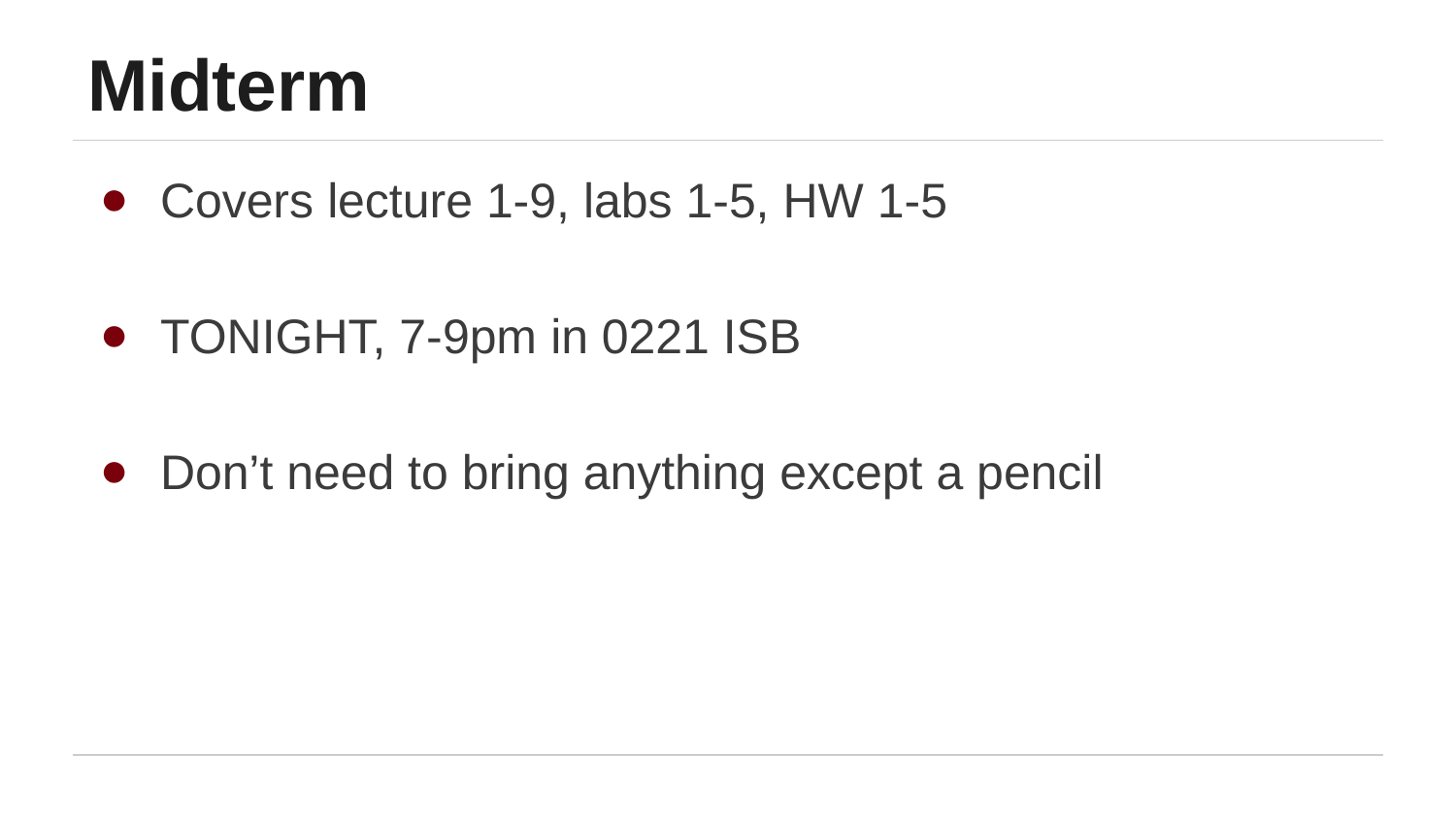

# Midterm
Covers lecture 1-9, labs 1-5, HW 1-5

TONIGHT, 7-9pm in 0221 ISB

Don’t need to bring anything except a pencil